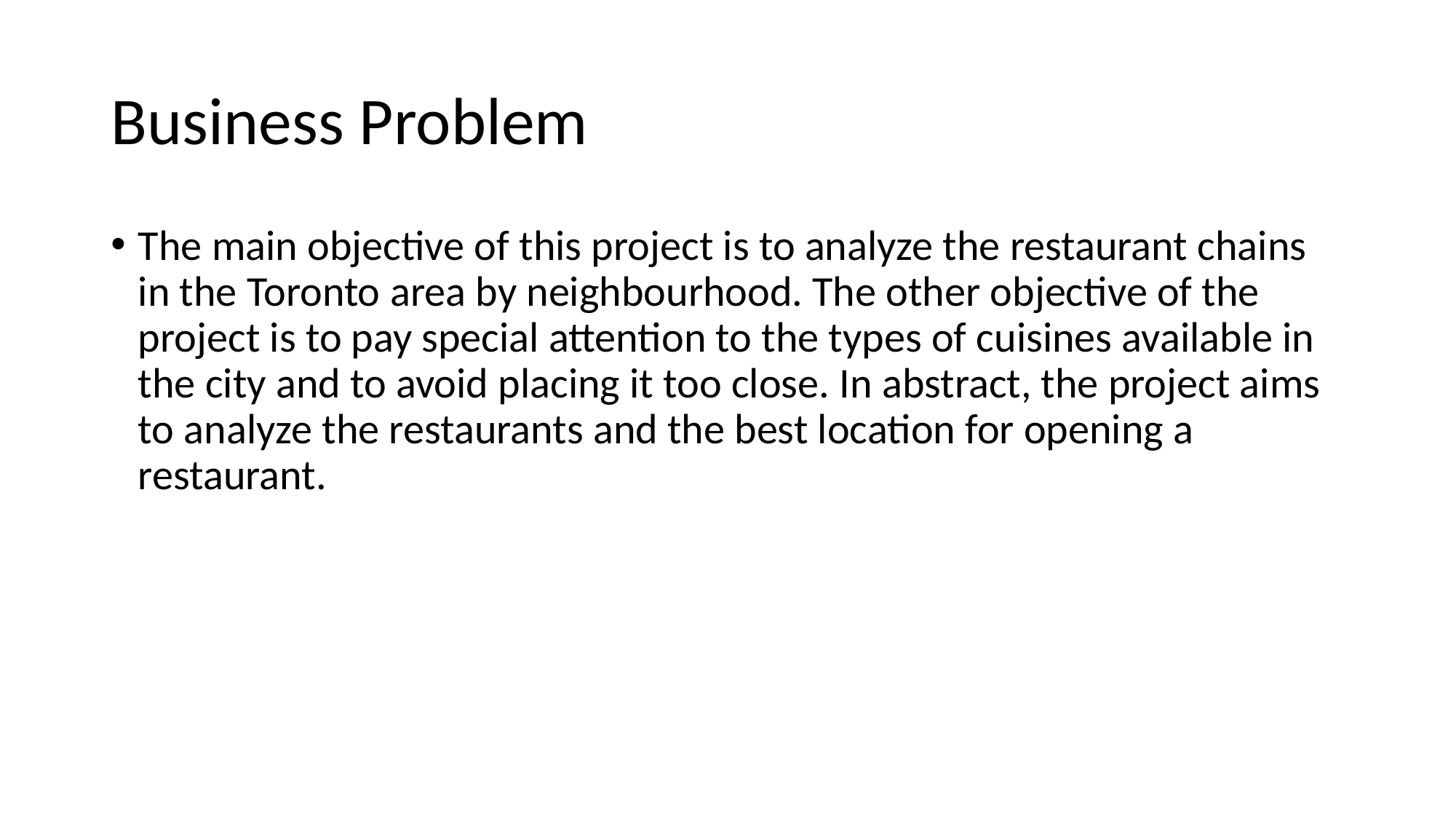

# Business Problem
The main objective of this project is to analyze the restaurant chains in the Toronto area by neighbourhood. The other objective of the project is to pay special attention to the types of cuisines available in the city and to avoid placing it too close. In abstract, the project aims to analyze the restaurants and the best location for opening a restaurant.